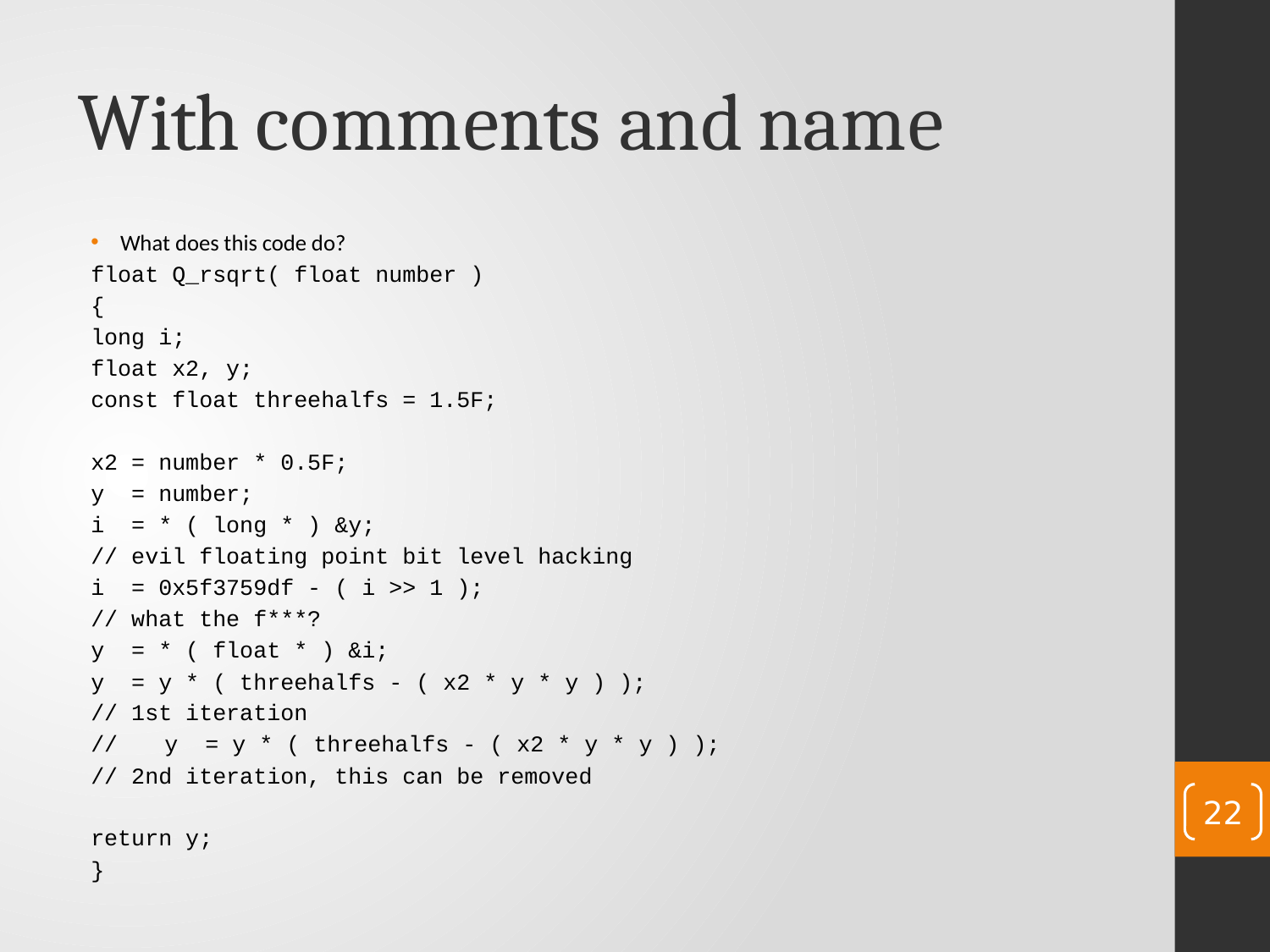

# With comments and name
What does this code do?
float Q_rsqrt( float number )
{
	long i;
	float x2, y;
	const float threehalfs = 1.5F;

	x2 = number * 0.5F;
	y  = number;
	i  = * ( long * ) &y;
	// evil floating point bit level hacking
	i  = 0x5f3759df - ( i >> 1 );
	// what the f***?
	y  = * ( float * ) &i;
	y  = y * ( threehalfs - ( x2 * y * y ) );
	// 1st iteration
//	y  = y * ( threehalfs - ( x2 * y * y ) );
	// 2nd iteration, this can be removed

	return y;
}
22